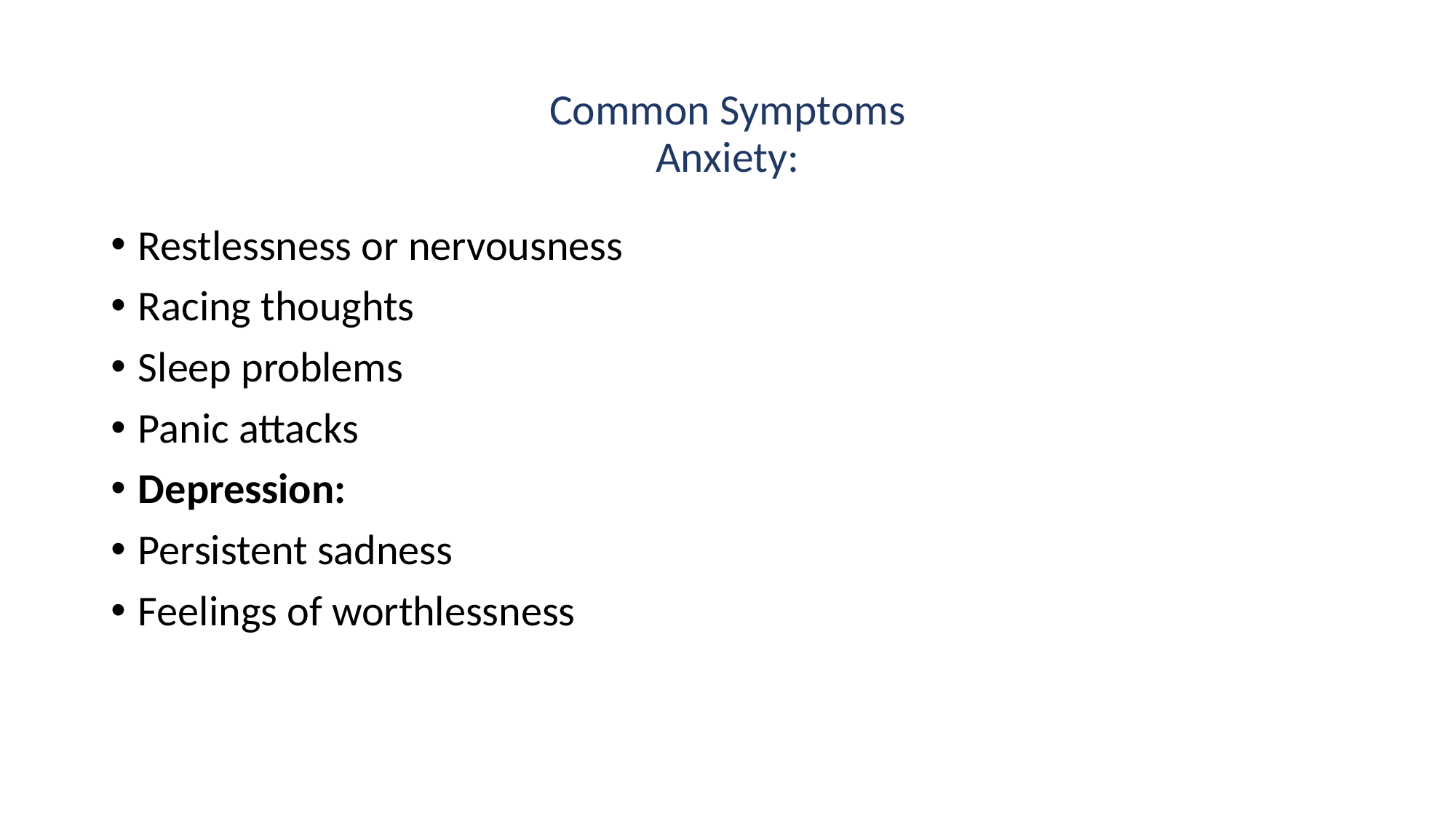

# Common Symptoms Anxiety:
Restlessness or nervousness
Racing thoughts
Sleep problems
Panic attacks
Depression:
Persistent sadness
Feelings of worthlessness